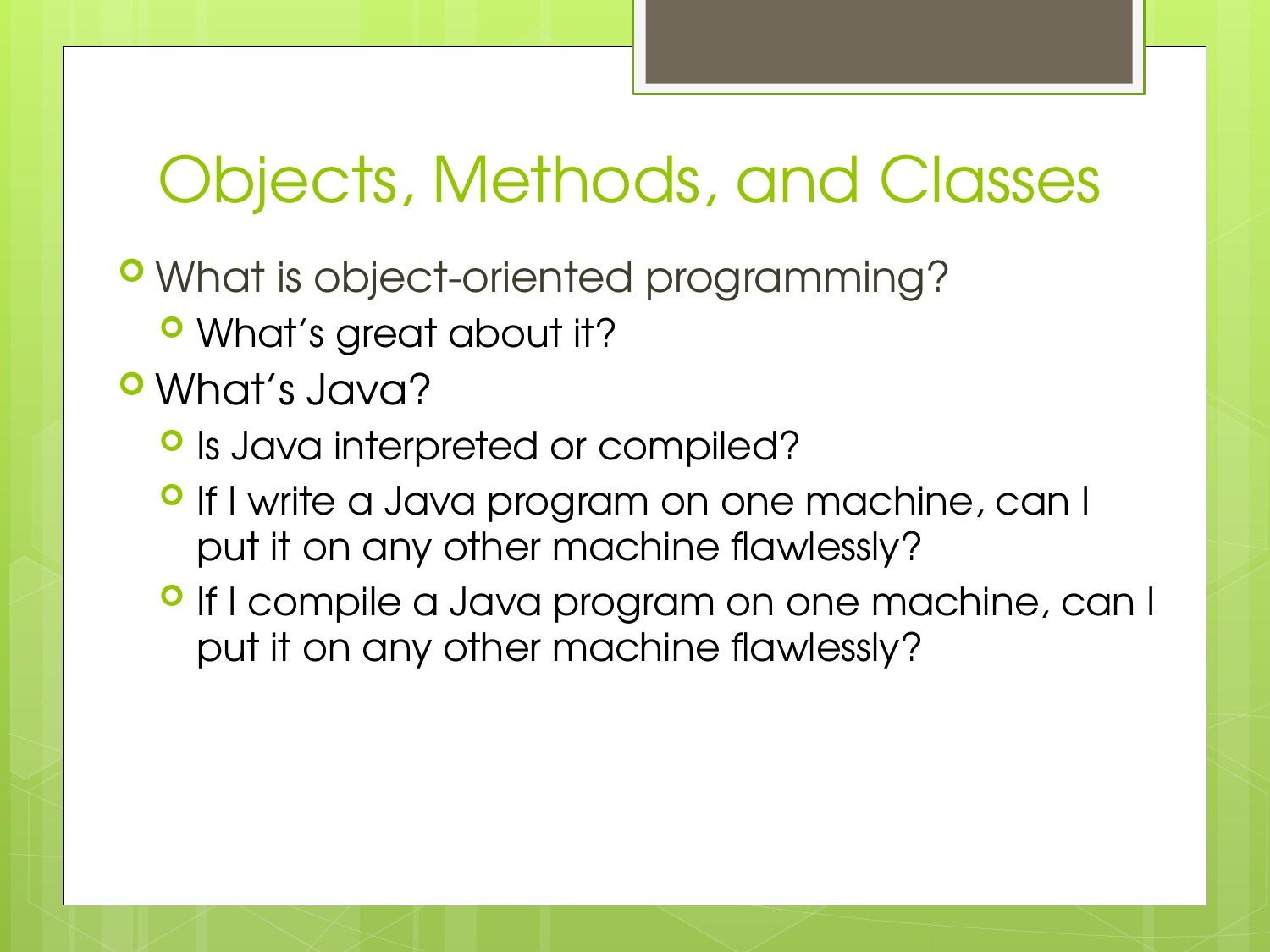

# Objects, Methods, and Classes
What is object-oriented programming?
What’s great about it?
What’s Java?
Is Java interpreted or compiled?
If I write a Java program on one machine, can I put it on any other machine flawlessly?
If I compile a Java program on one machine, can I put it on any other machine flawlessly?